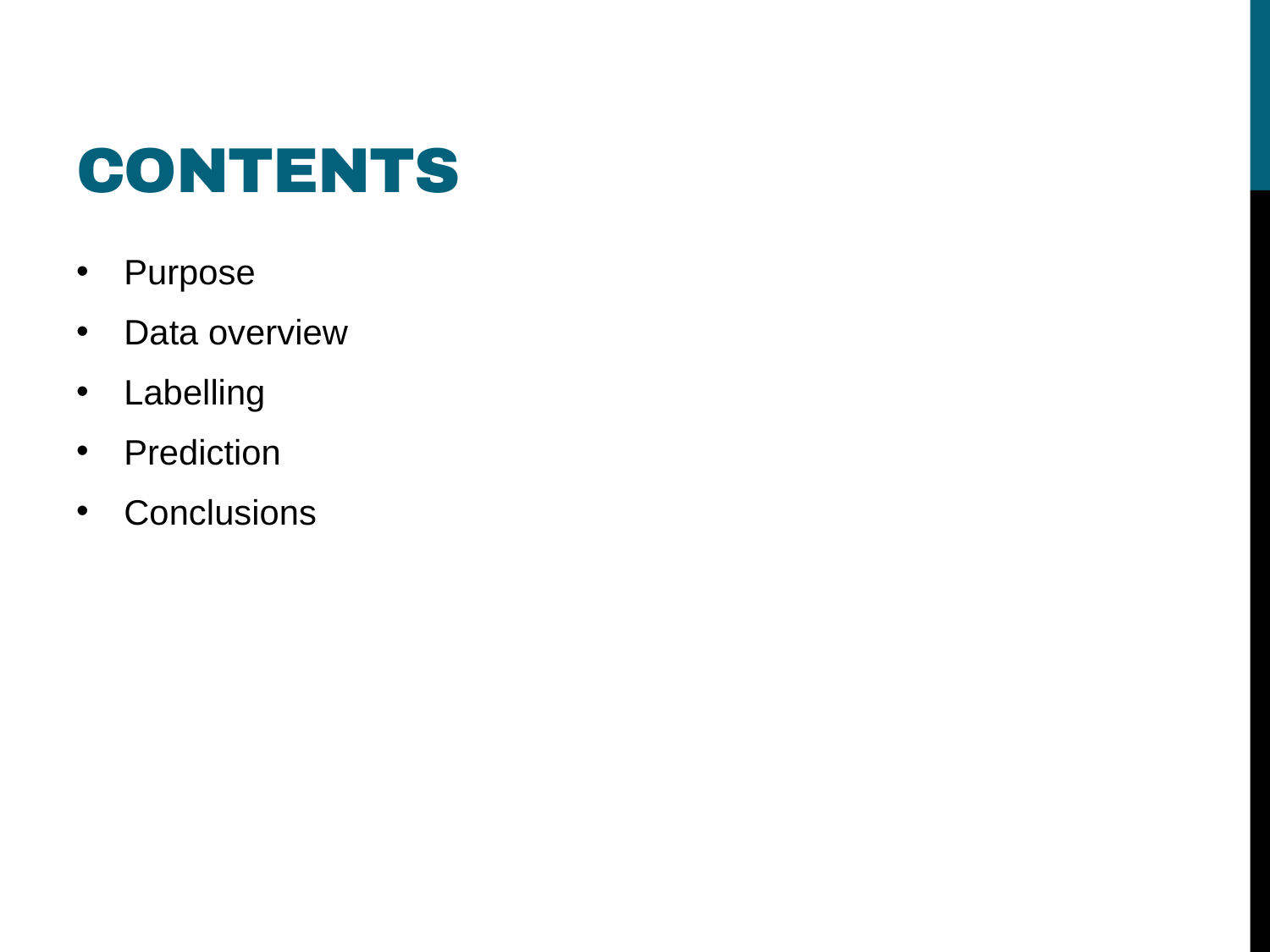

# Contents
Purpose
Data overview
Labelling
Prediction
Conclusions